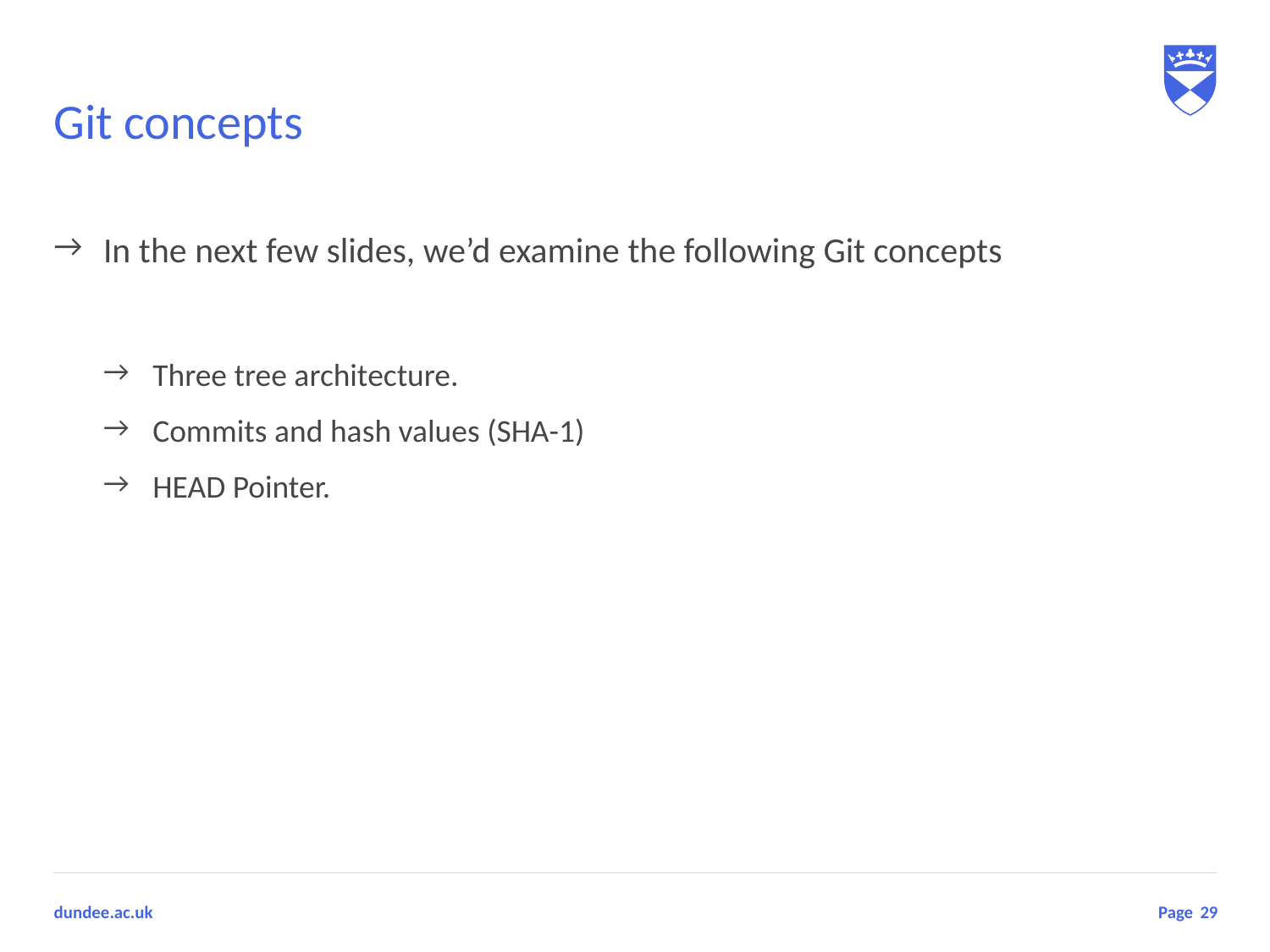

# Git concepts
In the next few slides, we’d examine the following Git concepts

Three tree architecture.
Commits and hash values (SHA-1)
HEAD Pointer.
29